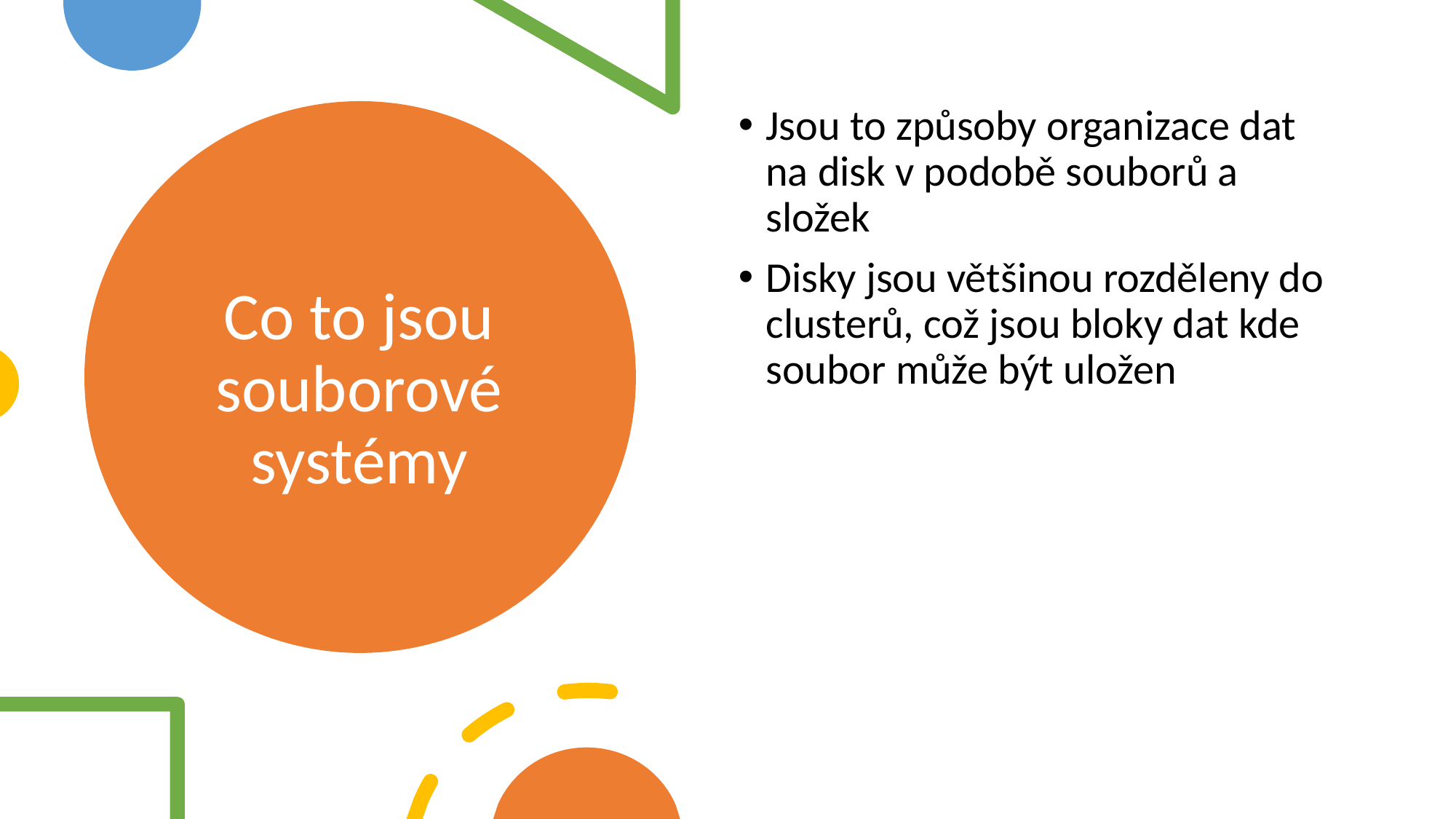

Jsou to způsoby organizace dat na disk v podobě souborů a složek
Disky jsou většinou rozděleny do clusterů, což jsou bloky dat kde soubor může být uložen

# Co to jsou souborové systémy